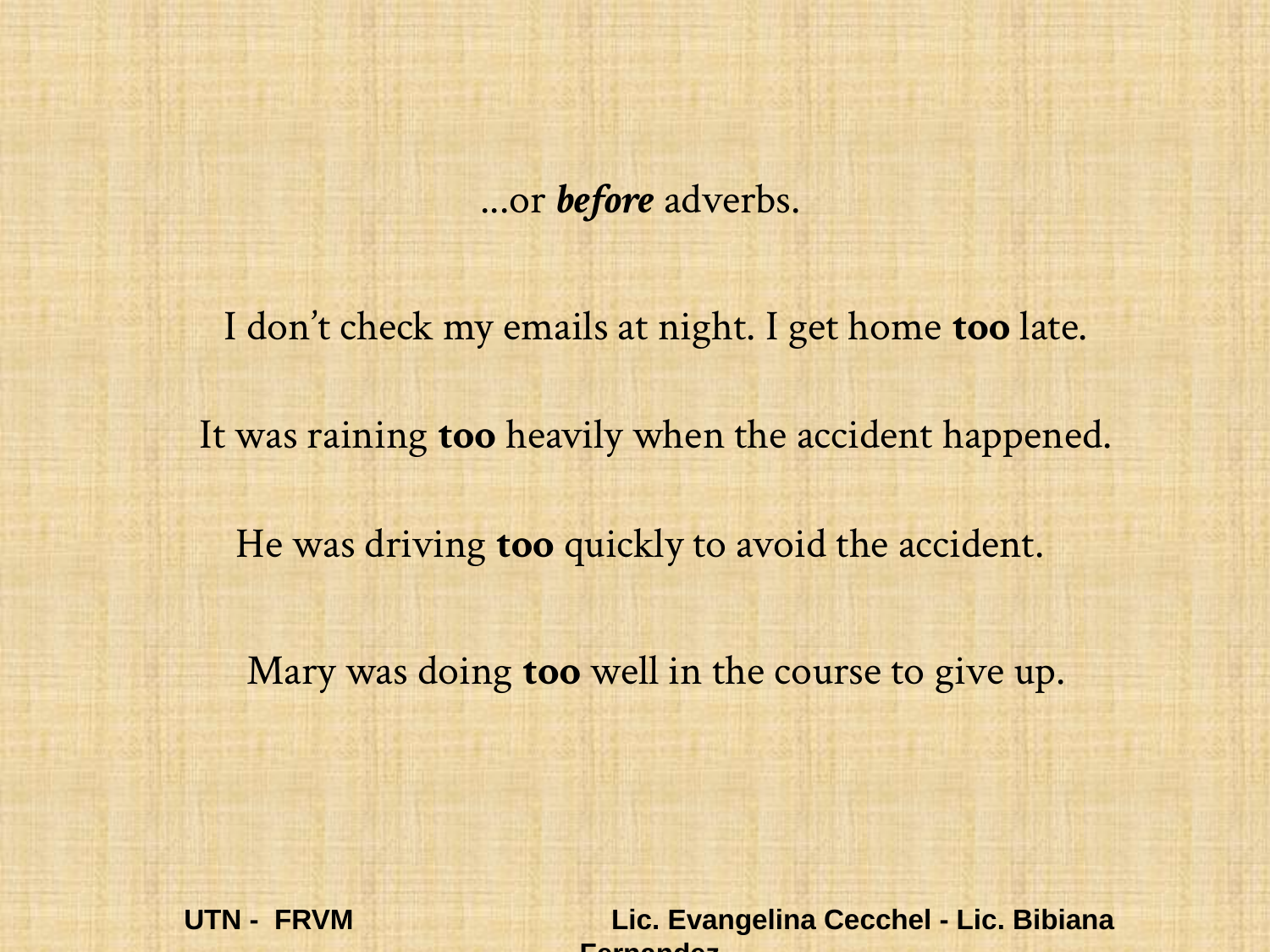

...or before adverbs.

	I don’t check my emails at night. I get home too late.
	It was raining too heavily when the accident happened.
He was driving too quickly to avoid the accident.

	Mary was doing too well in the course to give up.

UTN -  FRVM                                 Lic. Evangelina Cecchel - Lic. Bibiana Fernandez